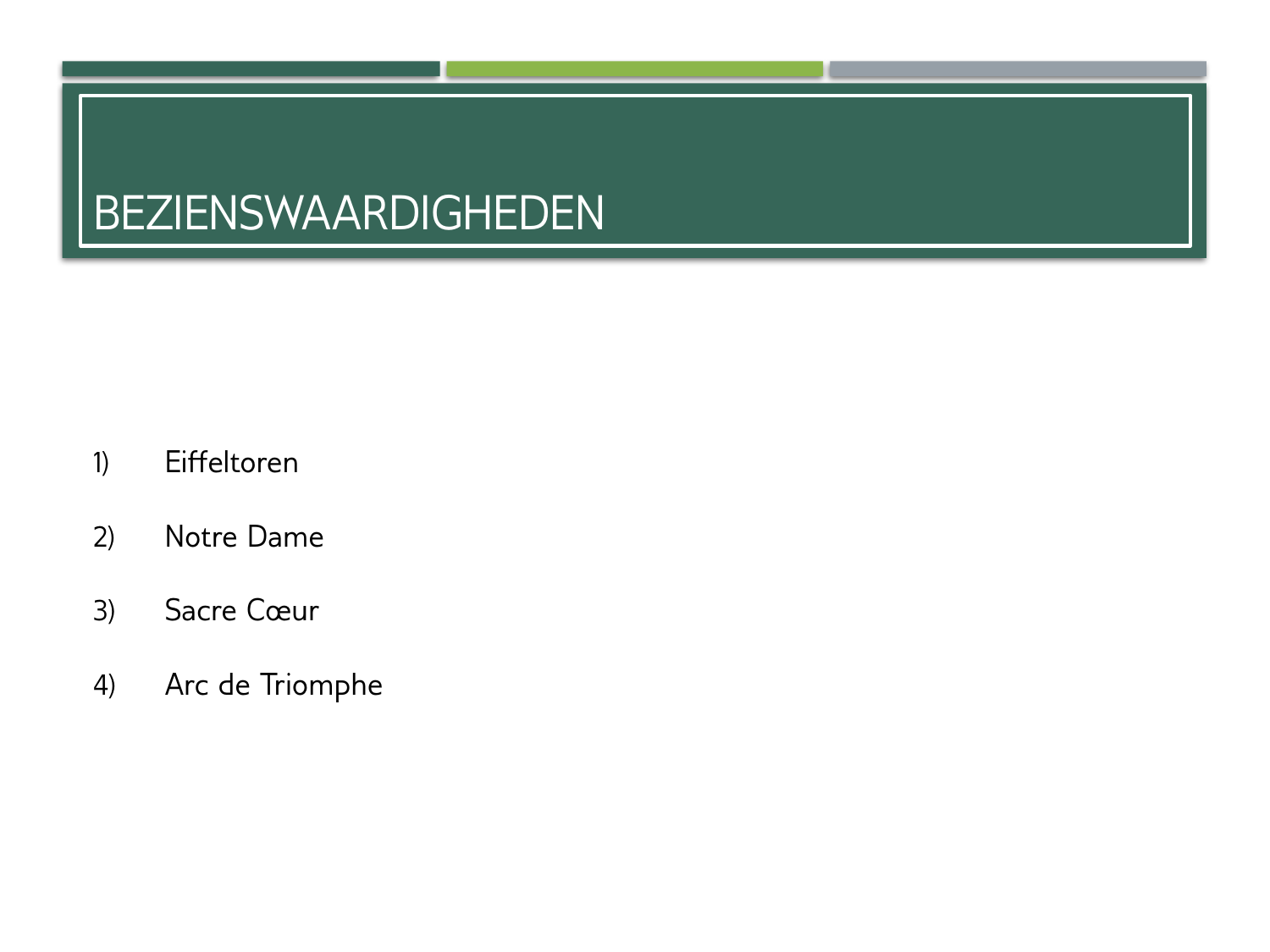

# Bezienswaardigheden
Eiffeltoren
Notre Dame
Sacre Coeur
Arc de Triomphe